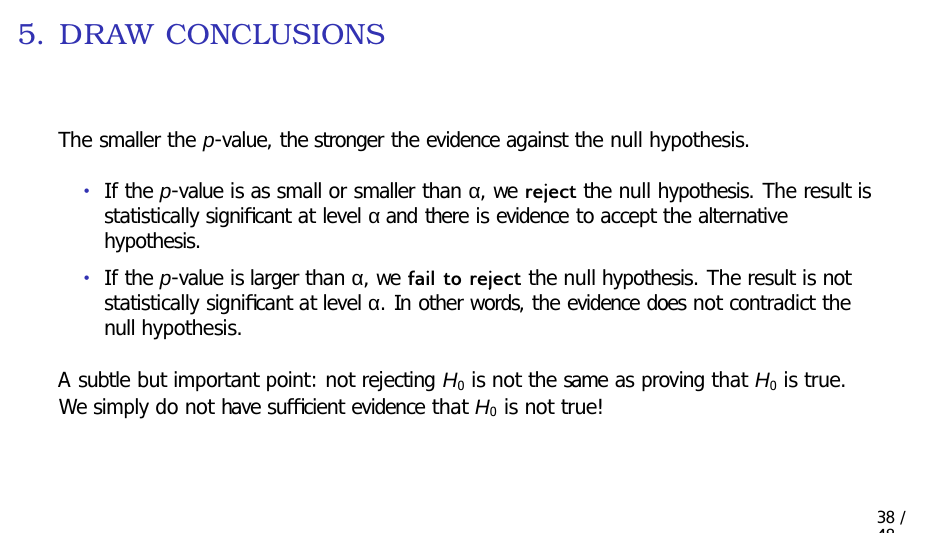

# 5. Draw conclusions
The smaller the p-value, the stronger the evidence against the null hypothesis.

If the p-value is as small or smaller than α, we reject the null hypothesis. The result is statistically significant at level α and there is evidence to accept the alternative hypothesis.
If the p-value is larger than α, we fail to reject the null hypothesis. The result is not statistically significant at level α. In other words, the evidence does not contradict the null hypothesis.

A subtle but important point: not rejecting H0 is not the same as proving that H0 is true. We simply do not have sufficient evidence that H0 is not true!
38 / 48